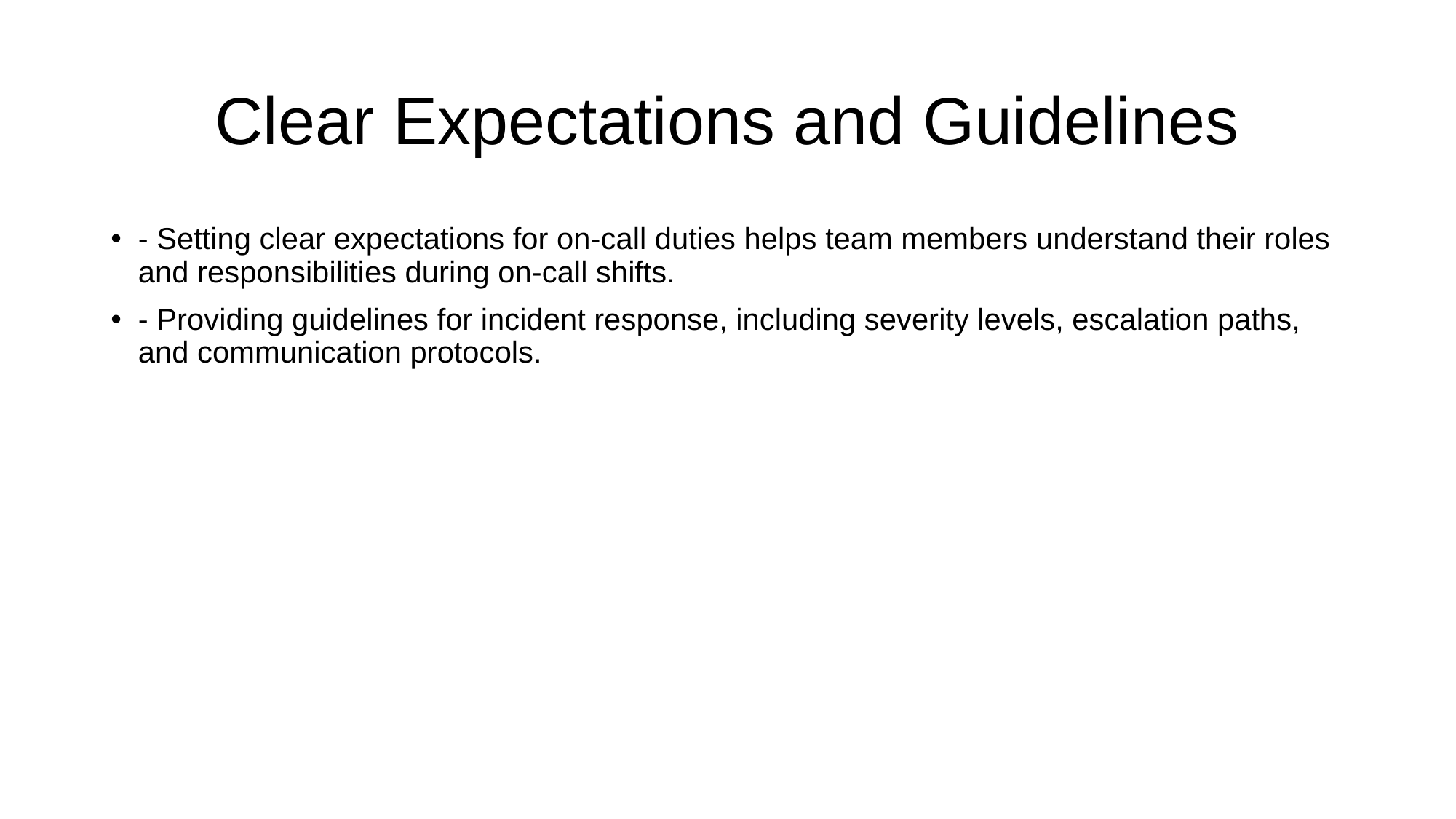

# Clear Expectations and Guidelines
- Setting clear expectations for on-call duties helps team members understand their roles and responsibilities during on-call shifts.
- Providing guidelines for incident response, including severity levels, escalation paths, and communication protocols.